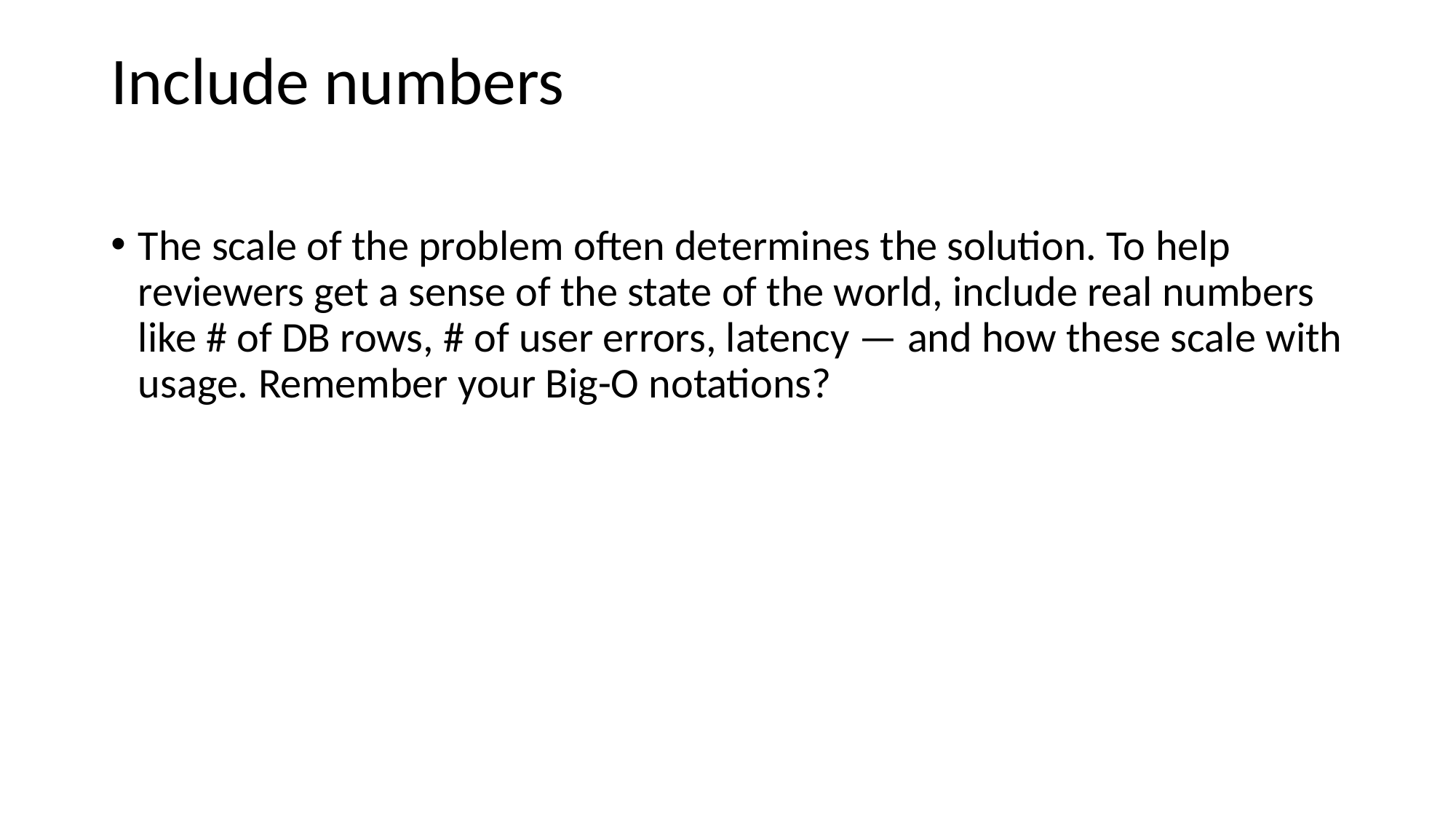

# Include numbers
The scale of the problem often determines the solution. To help reviewers get a sense of the state of the world, include real numbers like # of DB rows, # of user errors, latency — and how these scale with usage. Remember your Big-O notations?